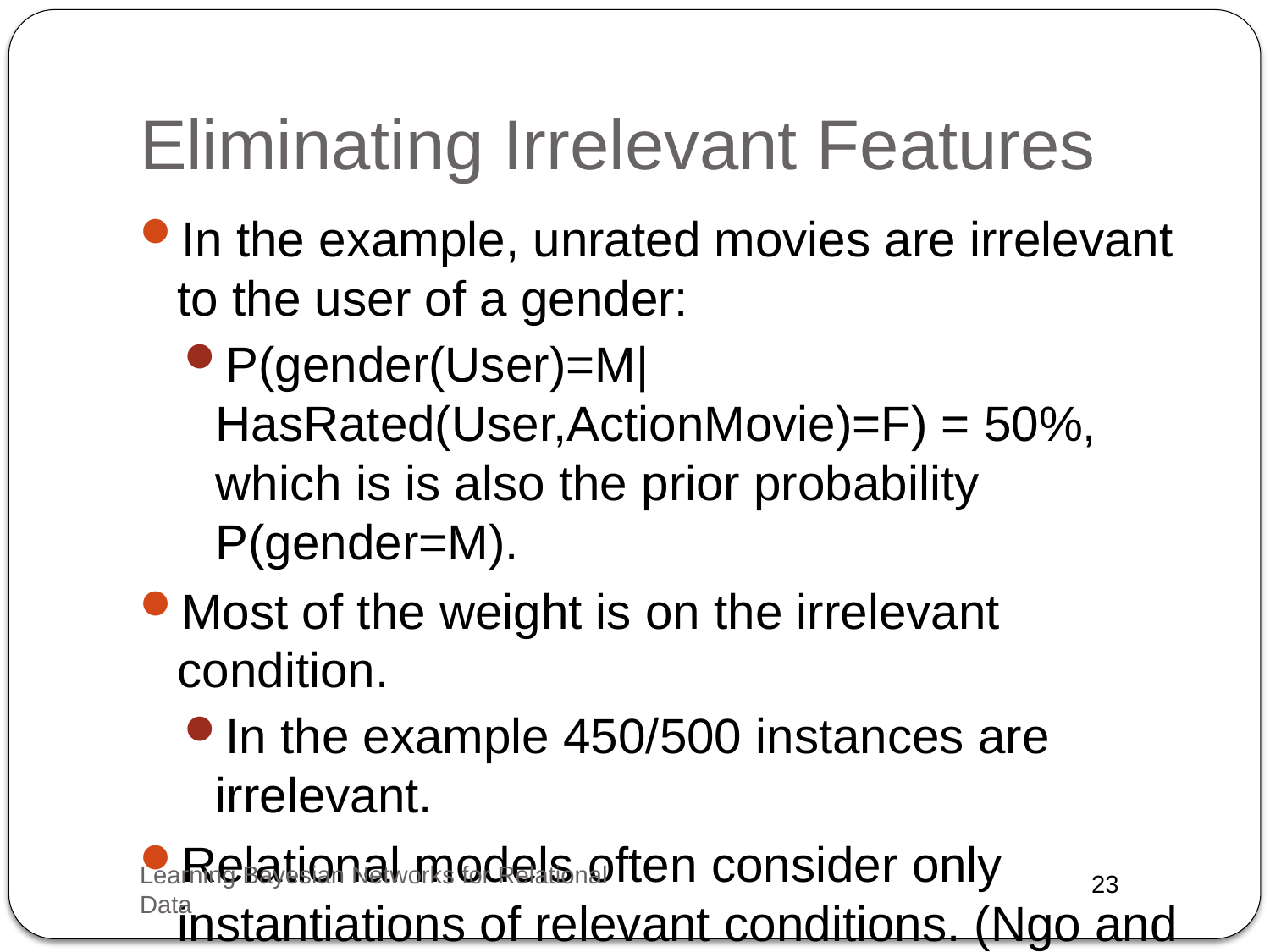

# Eliminating Irrelevant Features
In the example, unrated movies are irrelevant to the user of a gender:
P(gender(User)=M|HasRated(User,ActionMovie)=F) = 50%, which is is also the prior probability P(gender=M).
Most of the weight is on the irrelevant condition.
In the example 450/500 instances are irrelevant.
Relational models often consider only instantiations of relevant conditions. (Ngo and Haddaway, Natarjan)
Learning Bayesian Networks for Relational Data